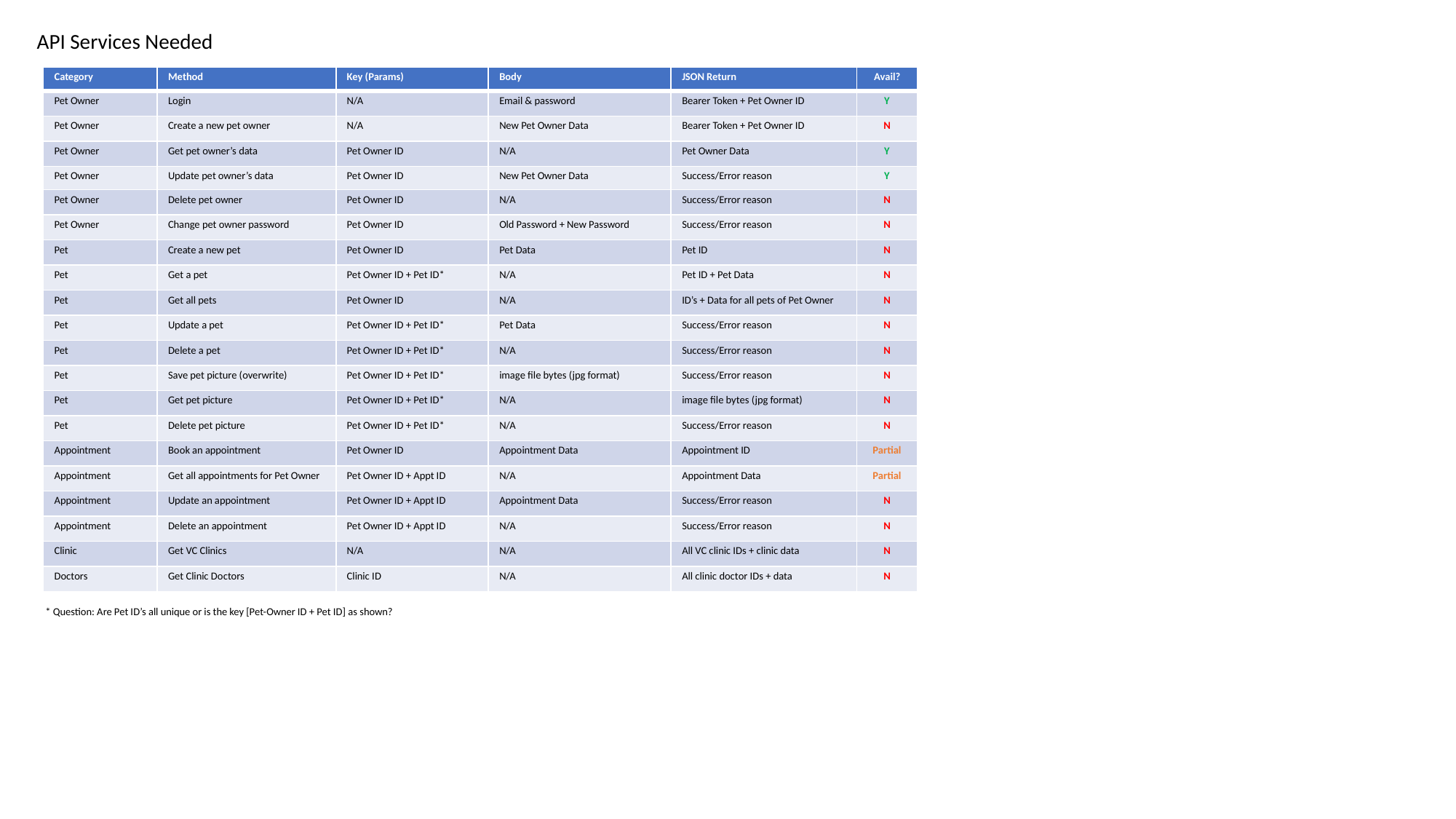

API Services Needed
| Category | Method | Key (Params) | Body | JSON Return | Avail? |
| --- | --- | --- | --- | --- | --- |
| Pet Owner | Login | N/A | Email & password | Bearer Token + Pet Owner ID | Y |
| Pet Owner | Create a new pet owner | N/A | New Pet Owner Data | Bearer Token + Pet Owner ID | N |
| Pet Owner | Get pet owner’s data | Pet Owner ID | N/A | Pet Owner Data | Y |
| Pet Owner | Update pet owner’s data | Pet Owner ID | New Pet Owner Data | Success/Error reason | Y |
| Pet Owner | Delete pet owner | Pet Owner ID | N/A | Success/Error reason | N |
| Pet Owner | Change pet owner password | Pet Owner ID | Old Password + New Password | Success/Error reason | N |
| Pet | Create a new pet | Pet Owner ID | Pet Data | Pet ID | N |
| Pet | Get a pet | Pet Owner ID + Pet ID\* | N/A | Pet ID + Pet Data | N |
| Pet | Get all pets | Pet Owner ID | N/A | ID’s + Data for all pets of Pet Owner | N |
| Pet | Update a pet | Pet Owner ID + Pet ID\* | Pet Data | Success/Error reason | N |
| Pet | Delete a pet | Pet Owner ID + Pet ID\* | N/A | Success/Error reason | N |
| Pet | Save pet picture (overwrite) | Pet Owner ID + Pet ID\* | image file bytes (jpg format) | Success/Error reason | N |
| Pet | Get pet picture | Pet Owner ID + Pet ID\* | N/A | image file bytes (jpg format) | N |
| Pet | Delete pet picture | Pet Owner ID + Pet ID\* | N/A | Success/Error reason | N |
| Appointment | Book an appointment | Pet Owner ID | Appointment Data | Appointment ID | Partial |
| Appointment | Get all appointments for Pet Owner | Pet Owner ID + Appt ID | N/A | Appointment Data | Partial |
| Appointment | Update an appointment | Pet Owner ID + Appt ID | Appointment Data | Success/Error reason | N |
| Appointment | Delete an appointment | Pet Owner ID + Appt ID | N/A | Success/Error reason | N |
| Clinic | Get VC Clinics | N/A | N/A | All VC clinic IDs + clinic data | N |
| Doctors | Get Clinic Doctors | Clinic ID | N/A | All clinic doctor IDs + data | N |
* Question: Are Pet ID’s all unique or is the key [Pet-Owner ID + Pet ID] as shown?